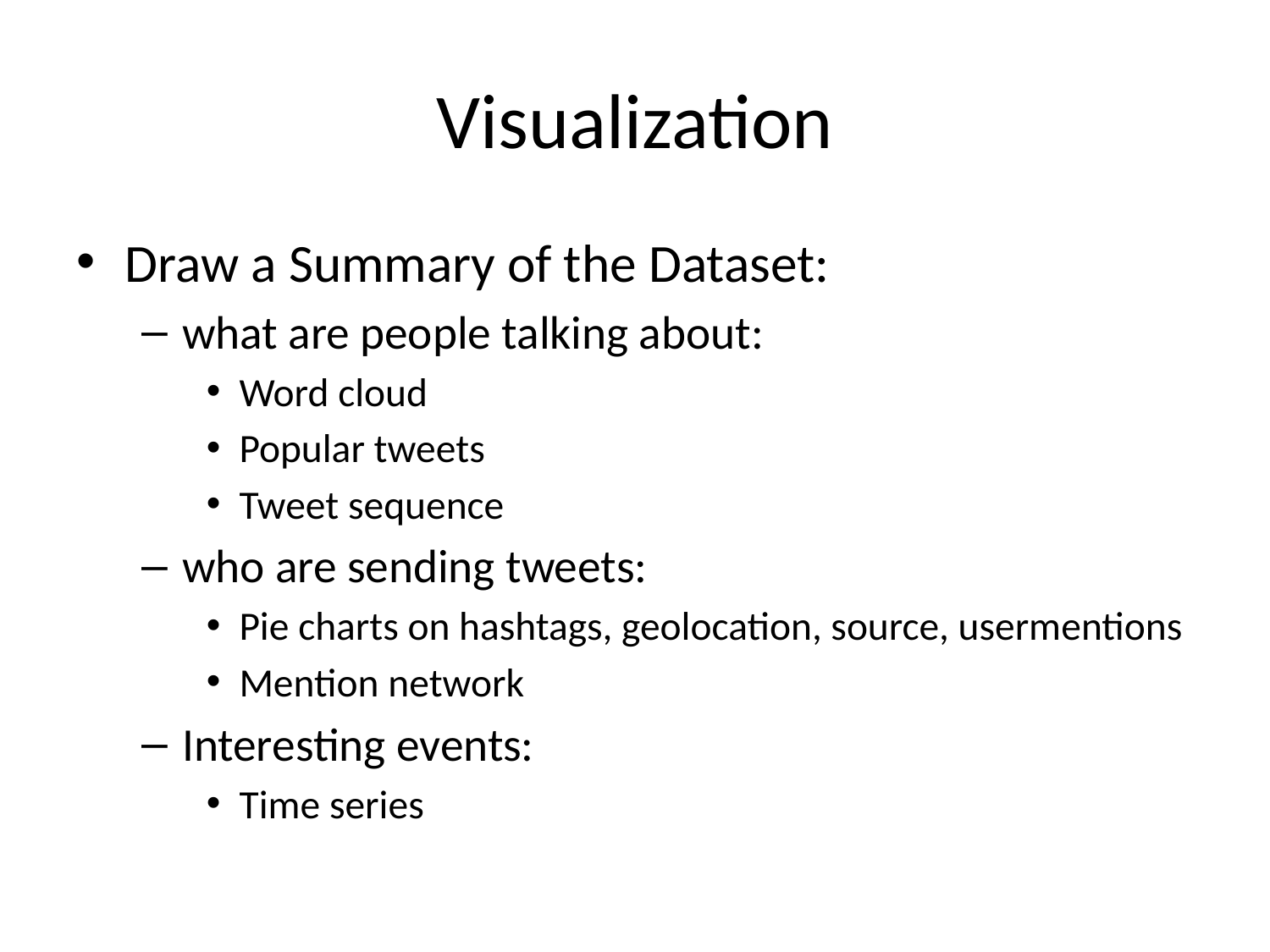

# Visualization
Draw a Summary of the Dataset:
what are people talking about:
Word cloud
Popular tweets
Tweet sequence
who are sending tweets:
Pie charts on hashtags, geolocation, source, usermentions
Mention network
Interesting events:
Time series